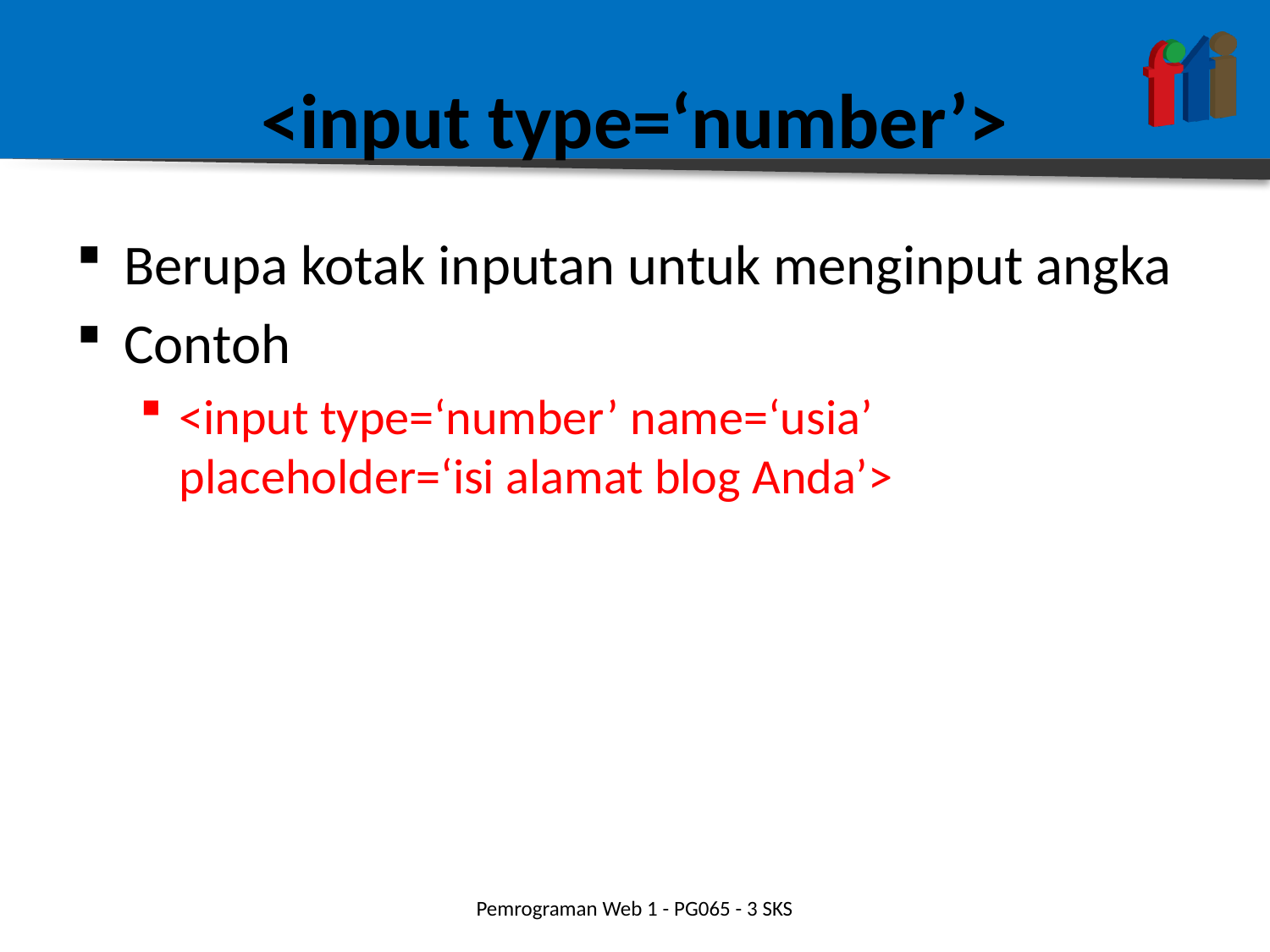

# <input type=‘number’>
Berupa kotak inputan untuk menginput angka
Contoh
<input type=‘number’ name=‘usia’ placeholder=‘isi alamat blog Anda’>

Pemrograman Web 1 - PG065 - 3 SKS